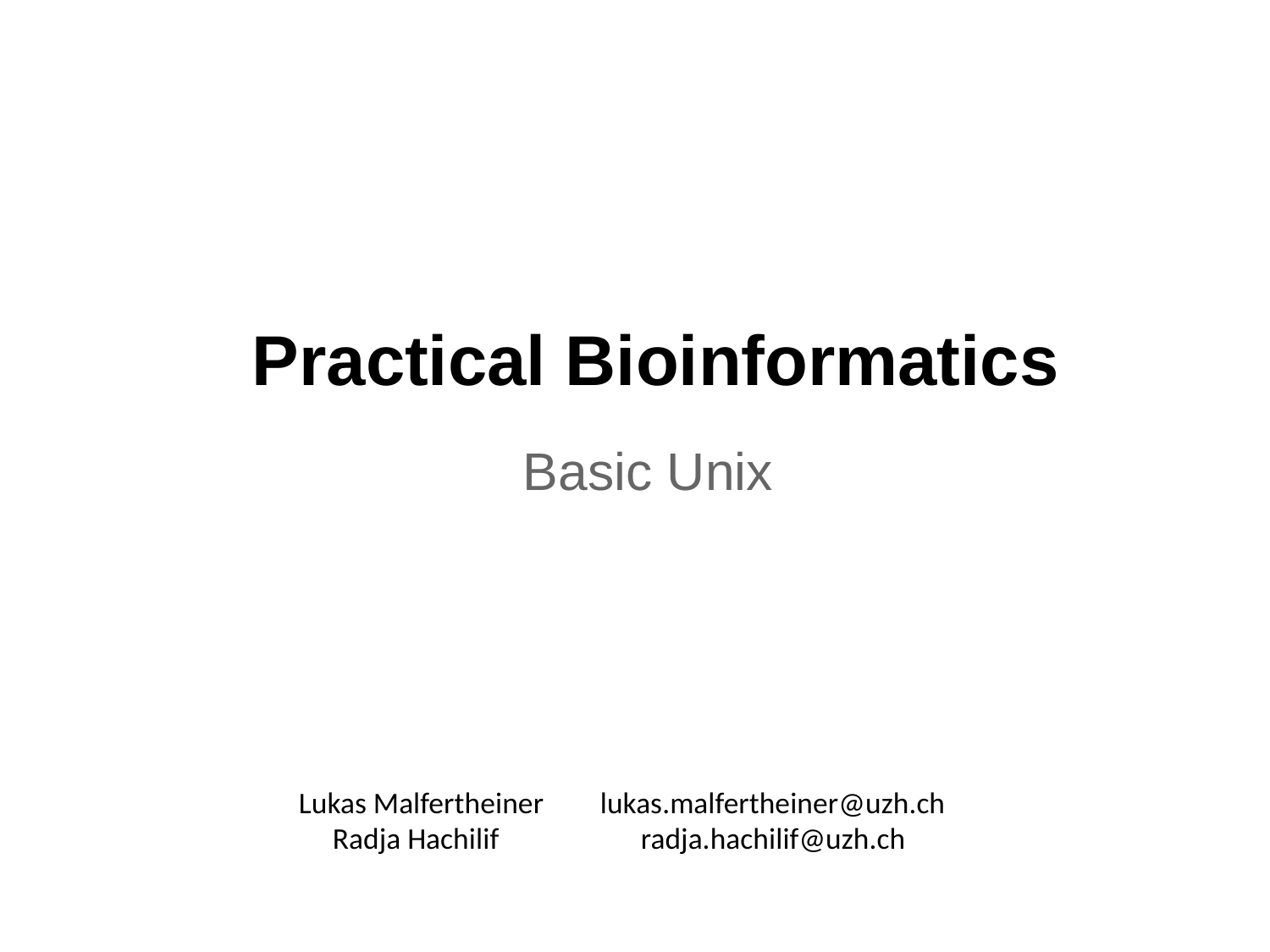

# Practical Bioinformatics
Basic Unix
Lukas Malfertheiner 	       lukas.malfertheiner@uzh.ch
     Radja Hachilif 	             radja.hachilif@uzh.ch